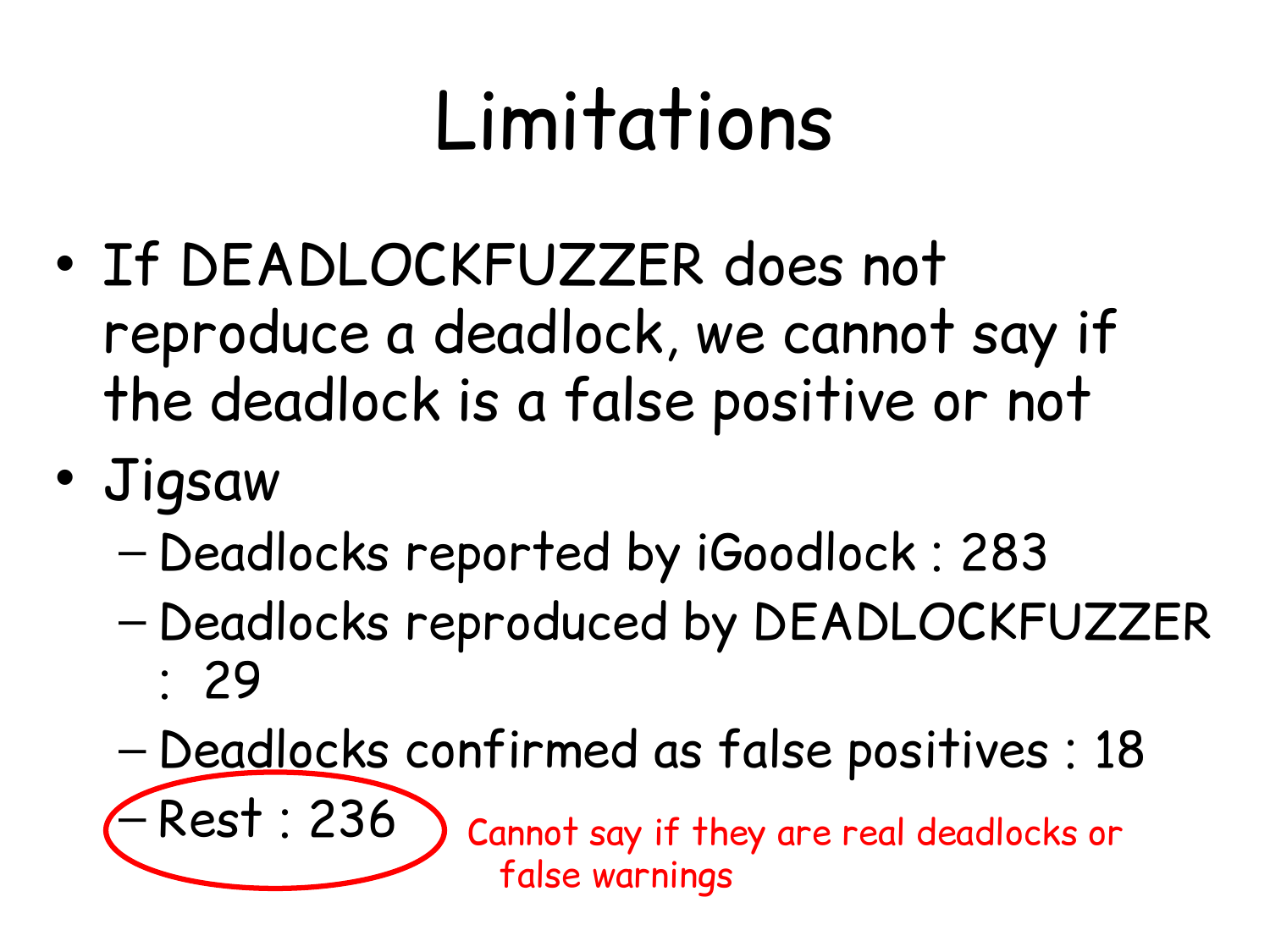

# Limitations
If DEADLOCKFUZZER does not reproduce a deadlock, we cannot say if the deadlock is a false positive or not
Jigsaw
Deadlocks reported by iGoodlock : 283
Deadlocks reproduced by DEADLOCKFUZZER :  29
Deadlocks confirmed as false positives : 18
Rest : 236

Cannot say if they are real deadlocks or
   false warnings